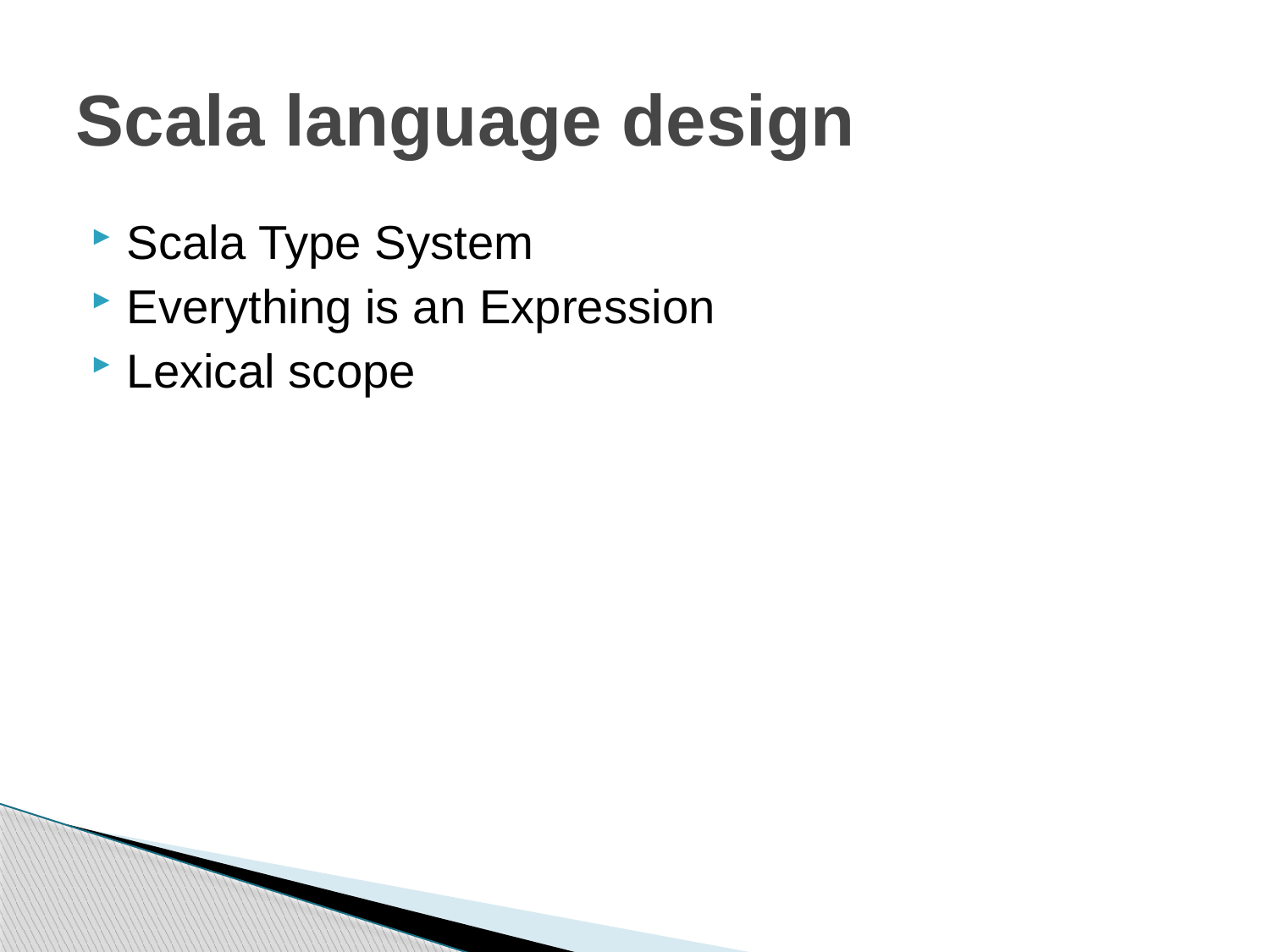

# Scala language design
Scala Type System
Everything is an Expression
Lexical scope